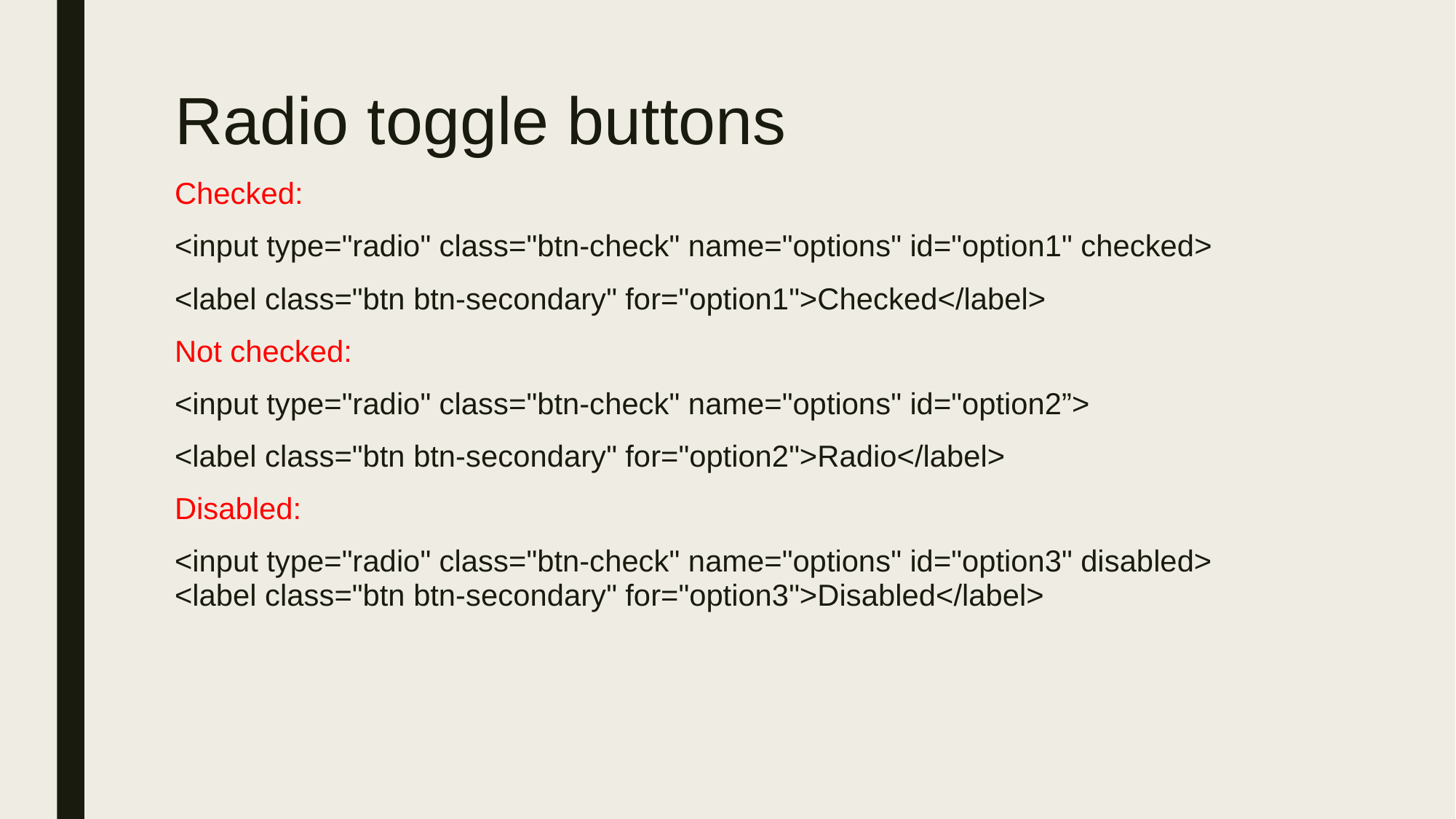

# Radio toggle buttons
Checked:
<input type="radio" class="btn-check" name="options" id="option1" checked>
<label class="btn btn-secondary" for="option1">Checked</label>
Not checked:
<input type="radio" class="btn-check" name="options" id="option2”>
<label class="btn btn-secondary" for="option2">Radio</label>
Disabled:
<input type="radio" class="btn-check" name="options" id="option3" disabled>
<label class="btn btn-secondary" for="option3">Disabled</label>